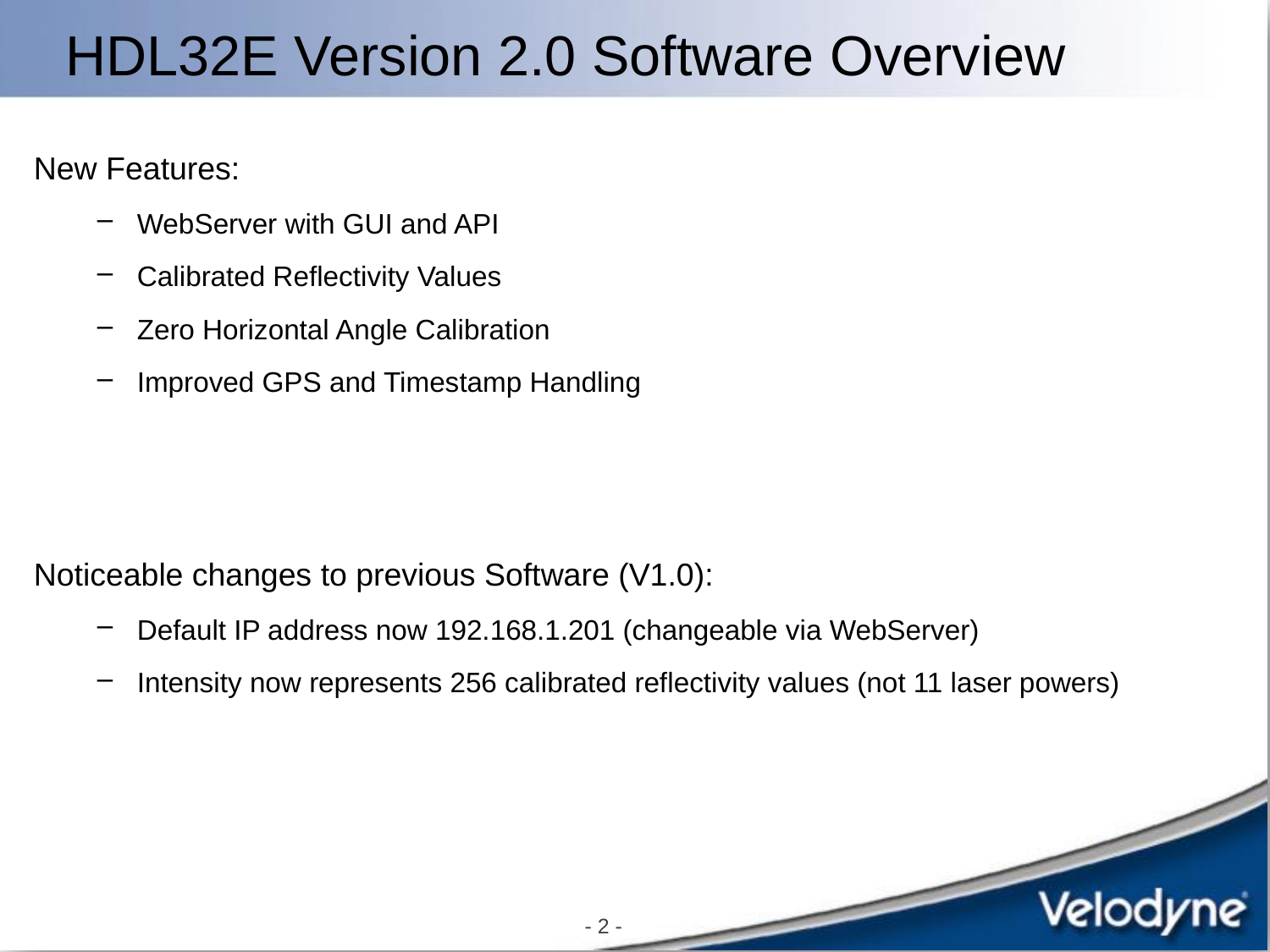

# HDL32E Version 2.0 Software Overview
New Features:
WebServer with GUI and API
Calibrated Reflectivity Values
Zero Horizontal Angle Calibration
Improved GPS and Timestamp Handling

Noticeable changes to previous Software (V1.0):
Default IP address now 192.168.1.201 (changeable via WebServer)
Intensity now represents 256 calibrated reflectivity values (not 11 laser powers)

- 2 -